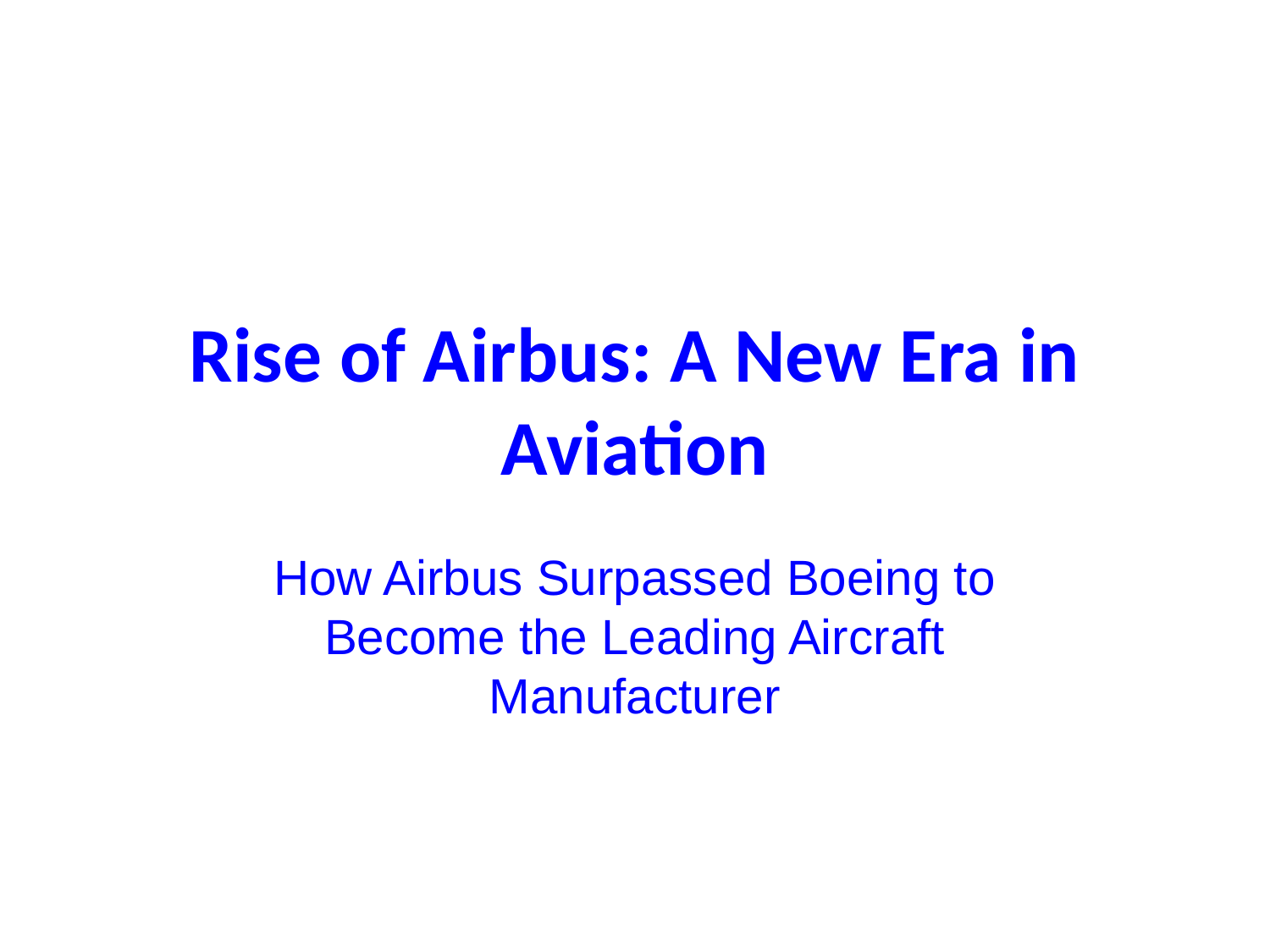

# Rise of Airbus: A New Era in Aviation
How Airbus Surpassed Boeing to Become the Leading Aircraft Manufacturer